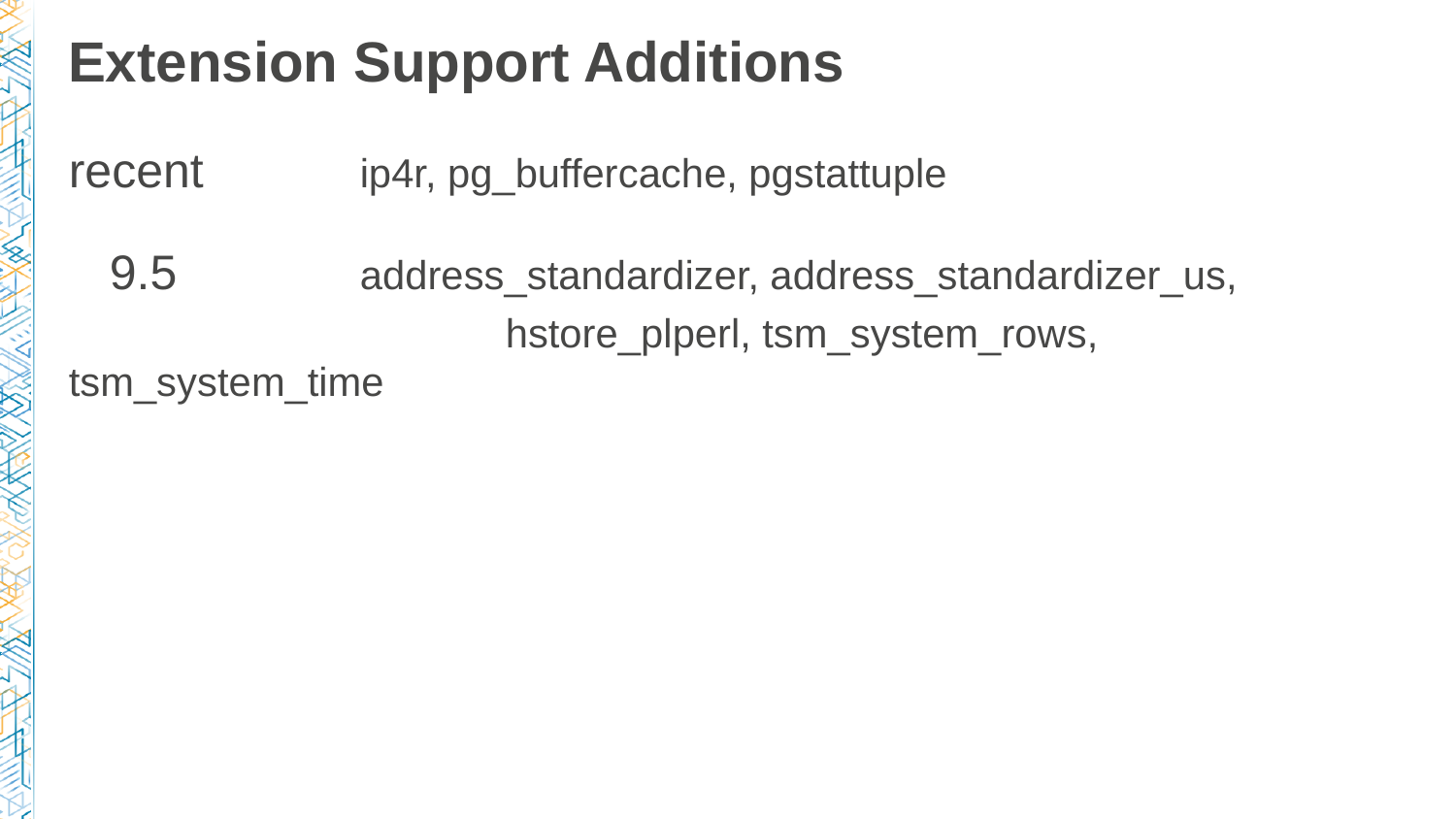

# Extension Support Additions
recent 	ip4r, pg_buffercache, pgstattuple

   9.5  		address_standardizer, address_standardizer_us,
			hstore_plperl, tsm_system_rows, tsm_system_time